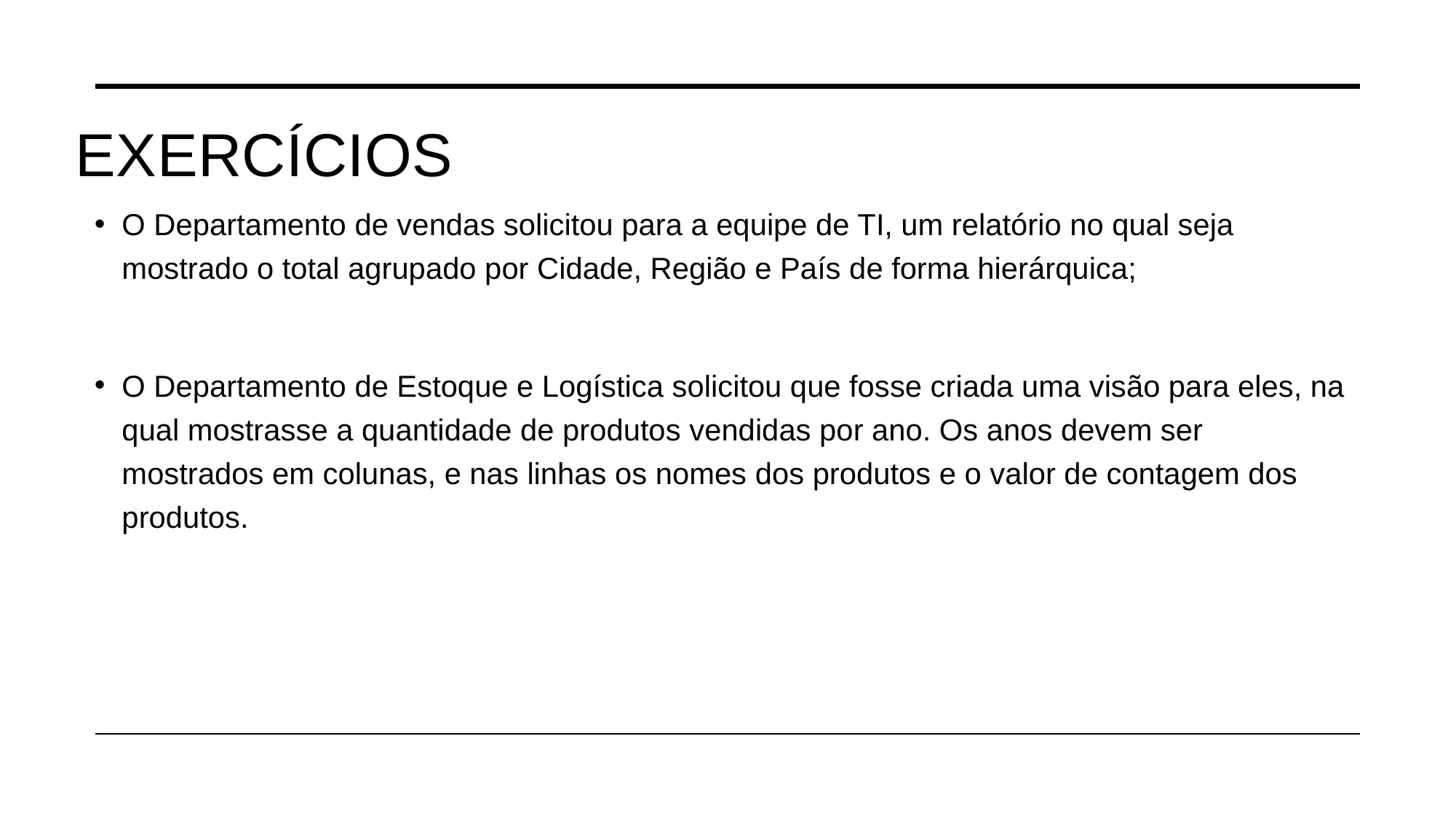

# exercÍCIOS
O Departamento de vendas solicitou para a equipe de TI, um relatório no qual seja mostrado o total agrupado por Cidade, Região e País de forma hierárquica;

O Departamento de Estoque e Logística solicitou que fosse criada uma visão para eles, na qual mostrasse a quantidade de produtos vendidas por ano. Os anos devem ser mostrados em colunas, e nas linhas os nomes dos produtos e o valor de contagem dos produtos.